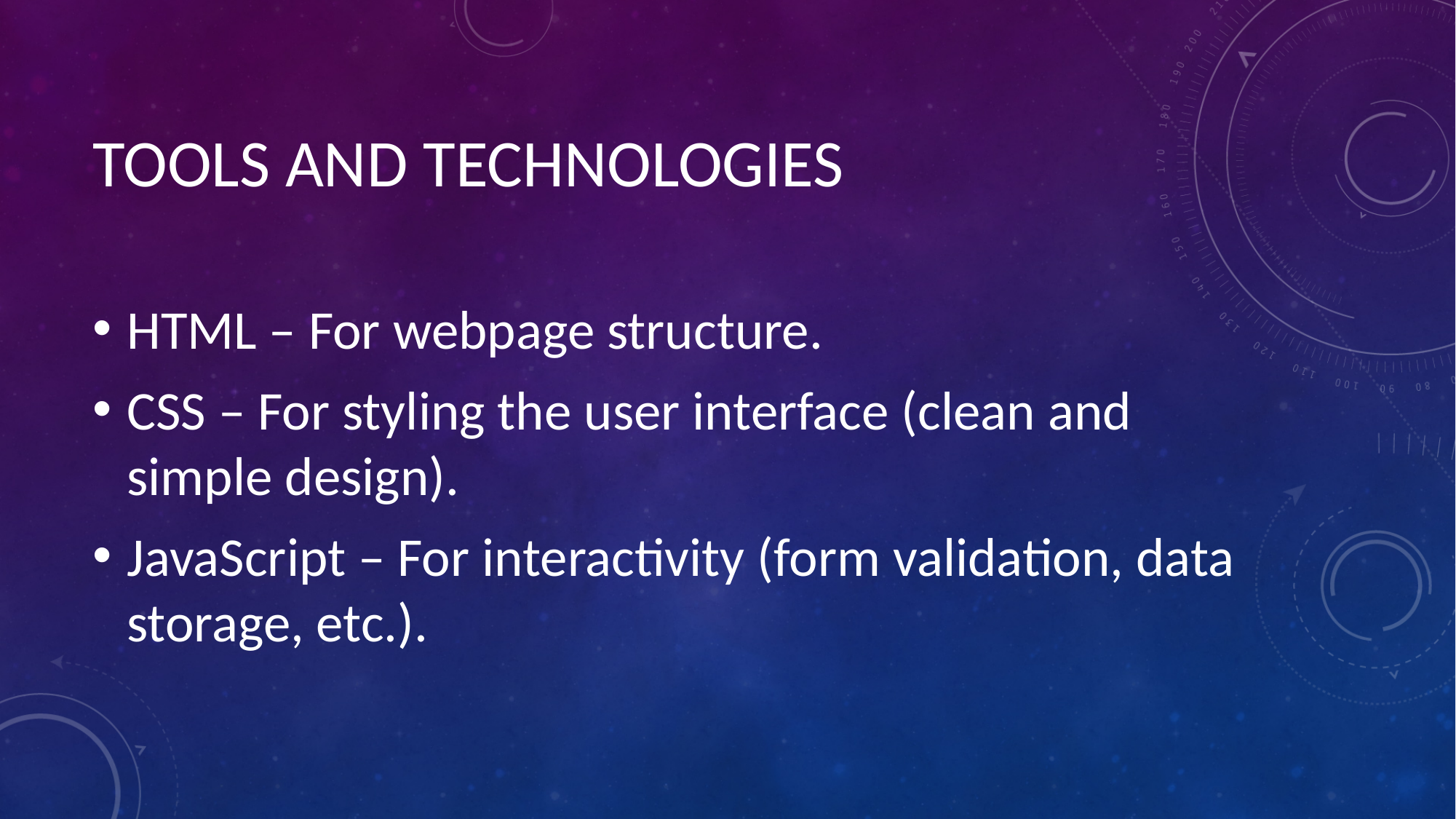

# Tools and technologies
HTML – For webpage structure.
CSS – For styling the user interface (clean and simple design).
JavaScript – For interactivity (form validation, data storage, etc.).